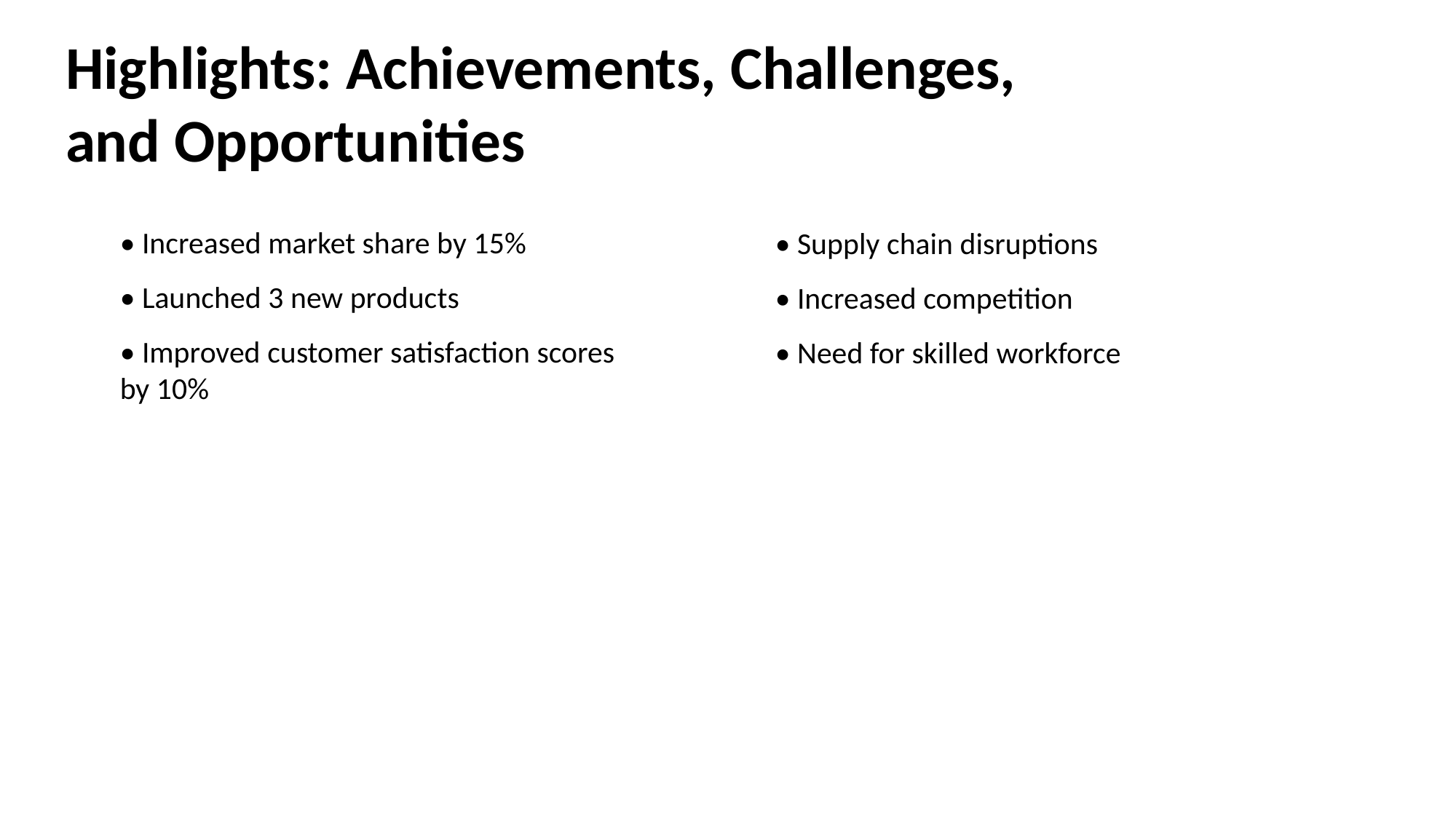

# Highlights: Achievements, Challenges, and Opportunities
• Increased market share by 15%
• Launched 3 new products
• Improved customer satisfaction scores by 10%
• Supply chain disruptions
• Increased competition
• Need for skilled workforce